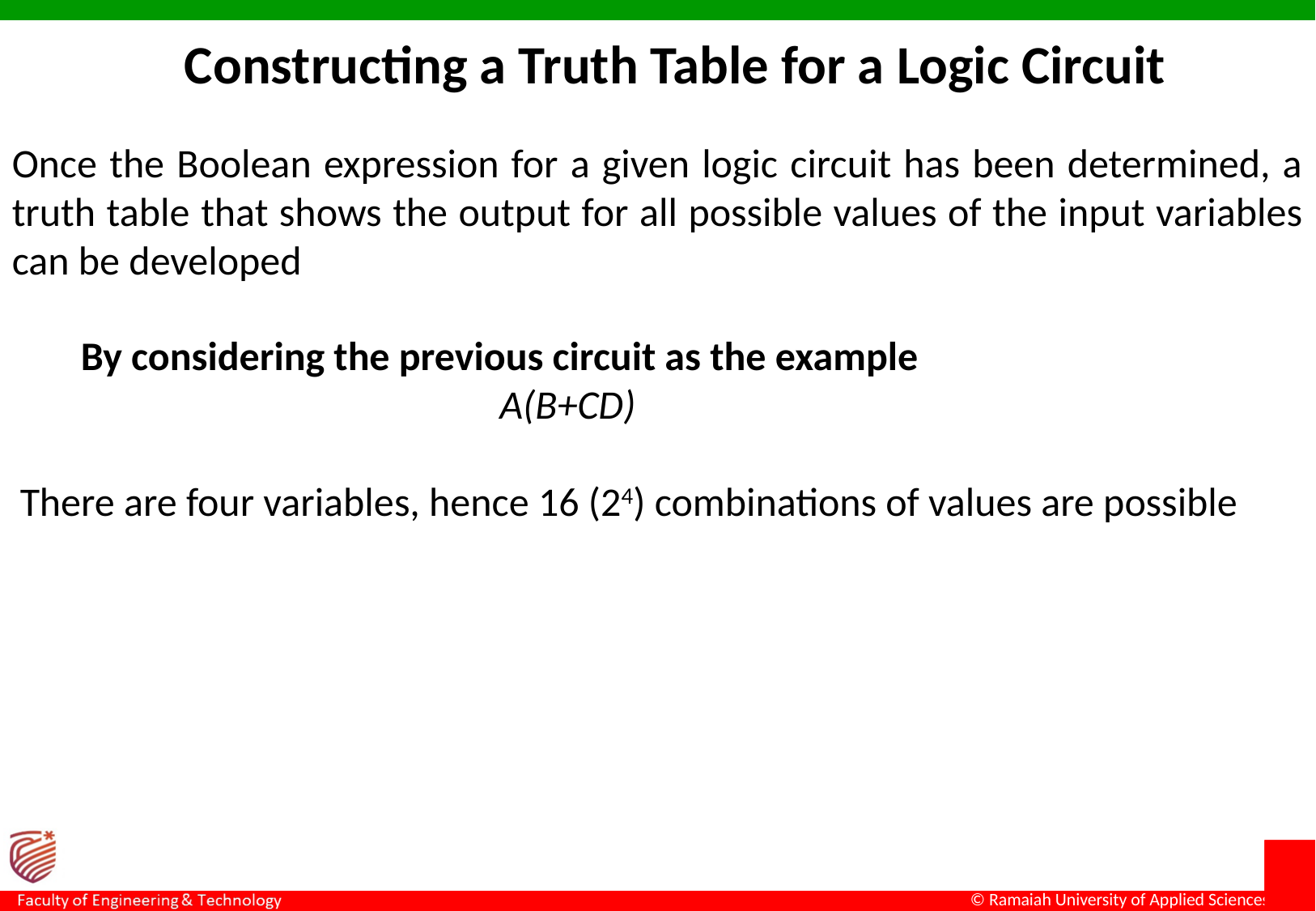

Constructing a Truth Table for a Logic Circuit
Once the Boolean expression for a given logic circuit has been determined, a truth table that shows the output for all possible values of the input variables can be developed
By considering the previous circuit as the example
                                              A(B+CD)

There are four variables, hence 16 (24) combinations of values are possible